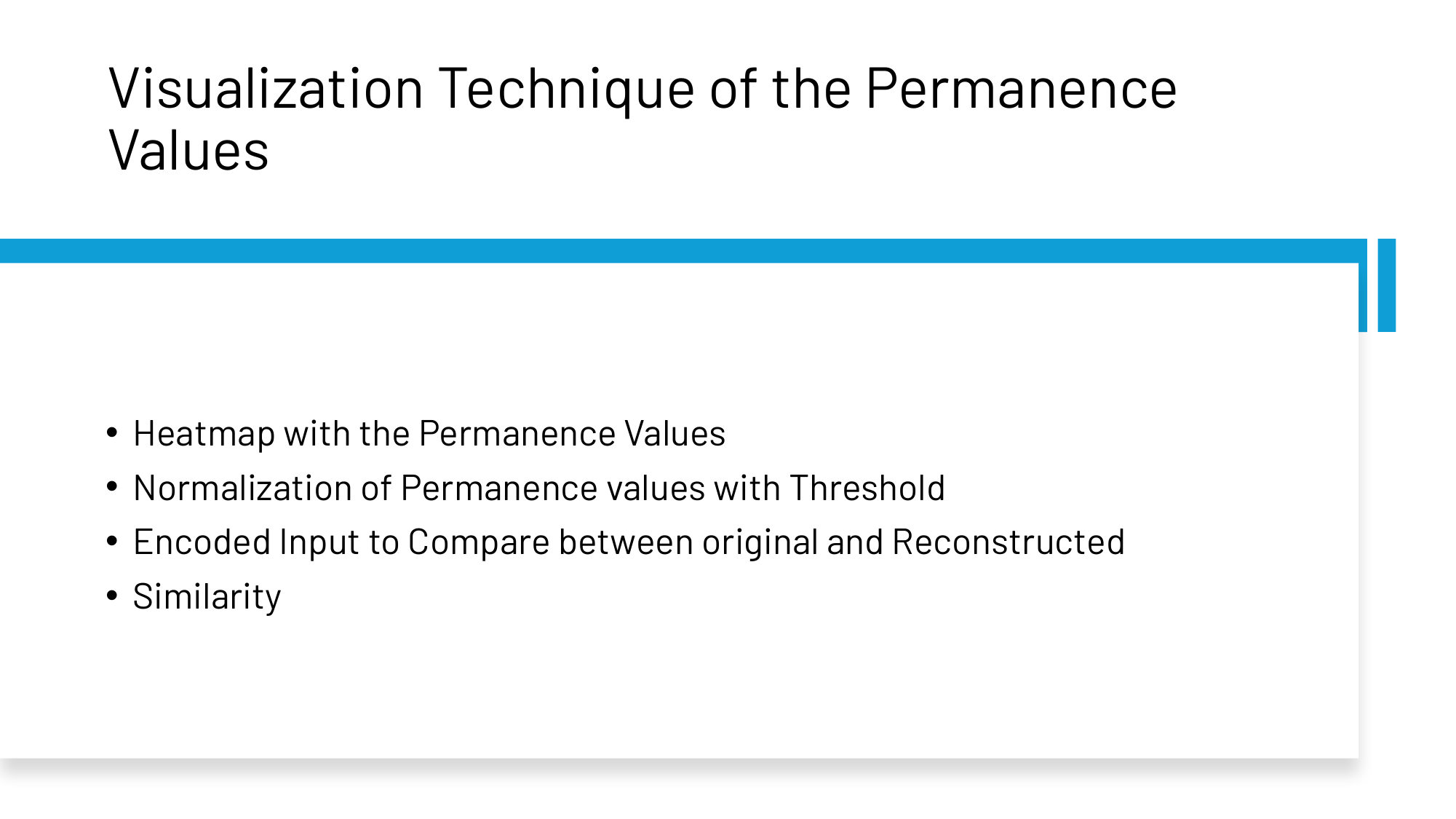

# Visualization Technique of the Permanence Values

Heatmap with the Permanence Values
Normalization of Permanence values with Threshold
Encoded Input to Compare between original and Reconstructed
Similarity